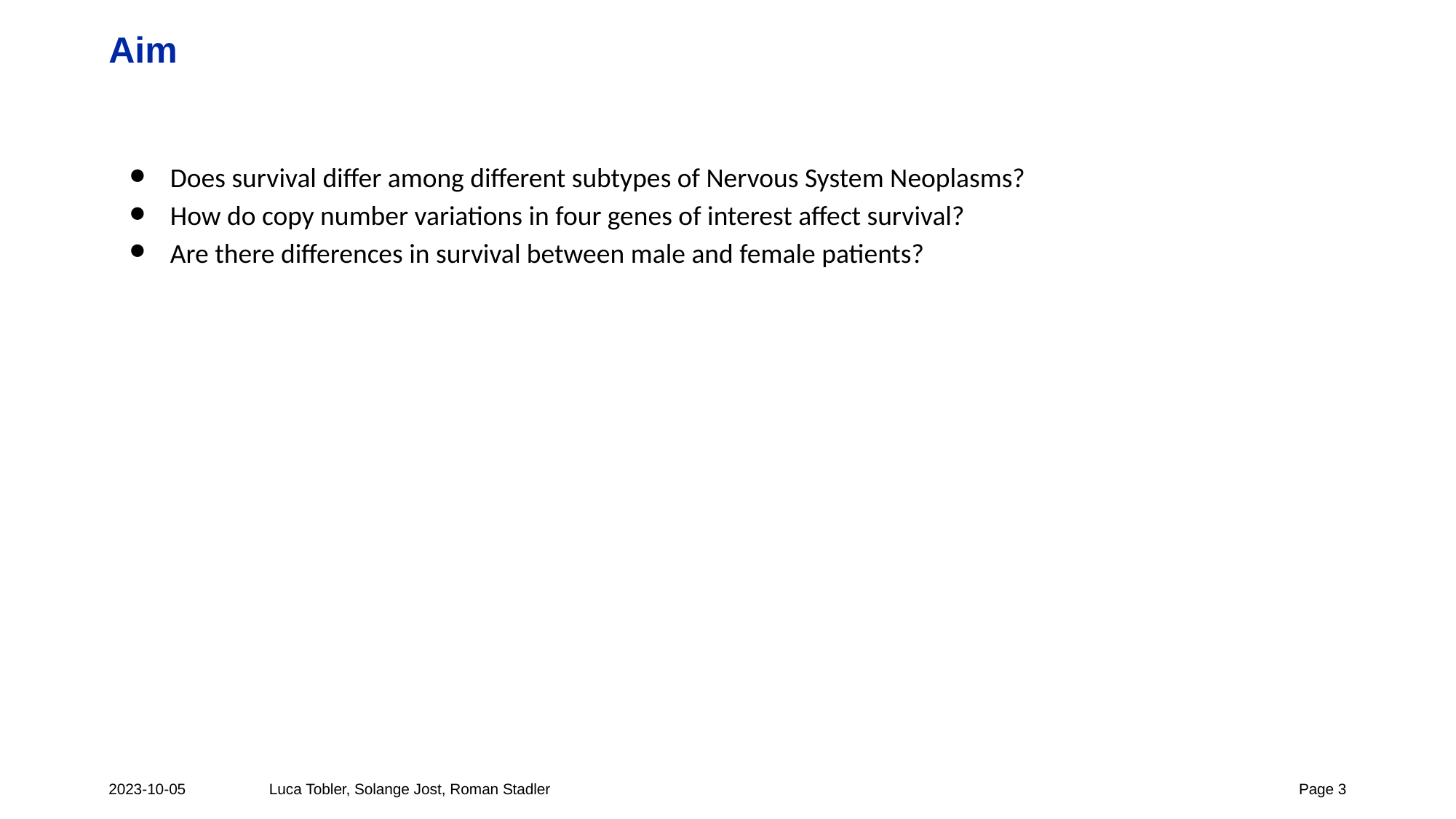

# Aim
Does survival differ among different subtypes of Nervous System Neoplasms?
How do copy number variations in four genes of interest affect survival?
Are there differences in survival between male and female patients?

2023-10-05
Luca Tobler, Solange Jost, Roman Stadler
Page 3